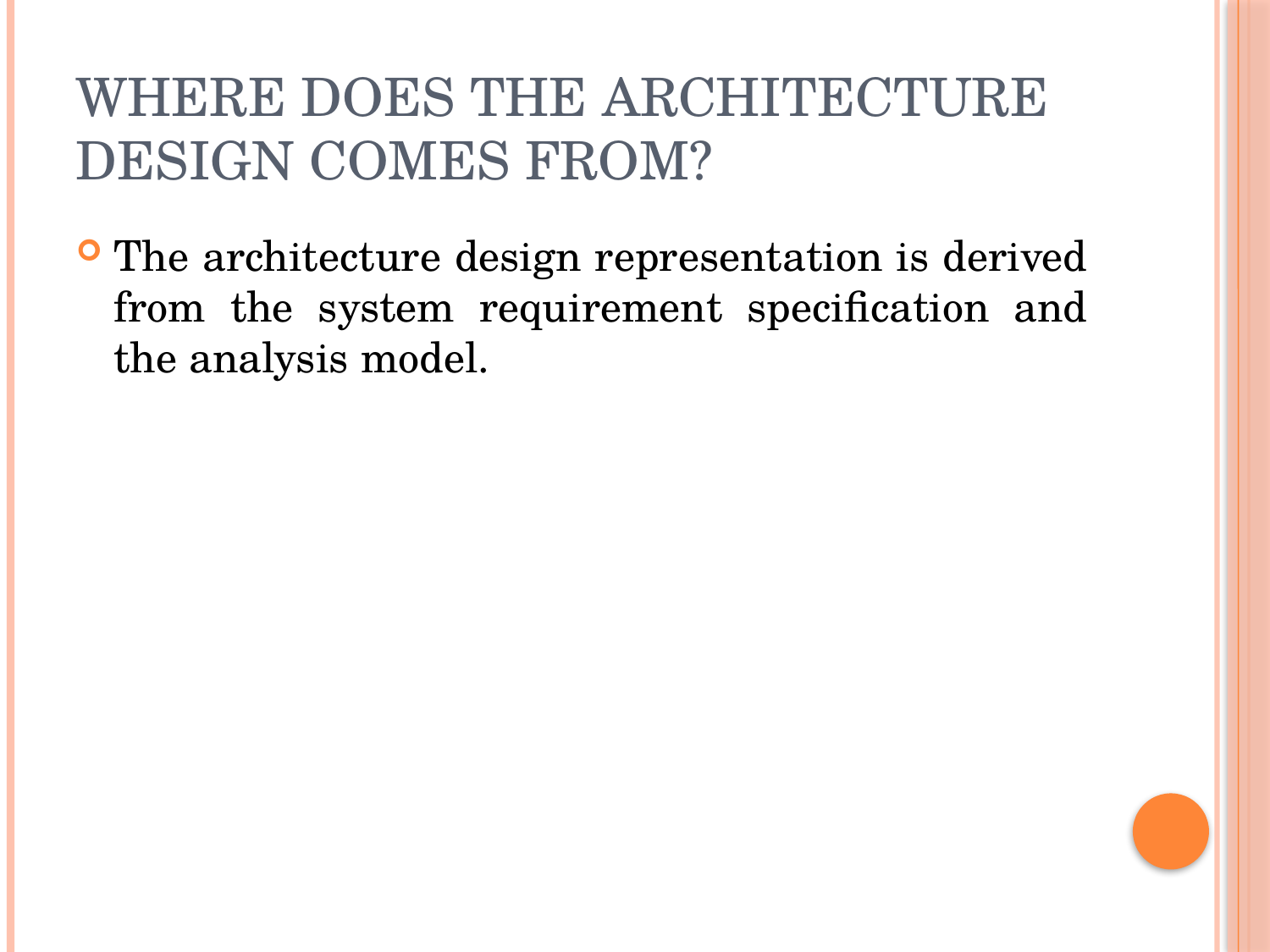

# Where does the architecture design comes from?
The architecture design representation is derived from the system requirement specification and the analysis model.